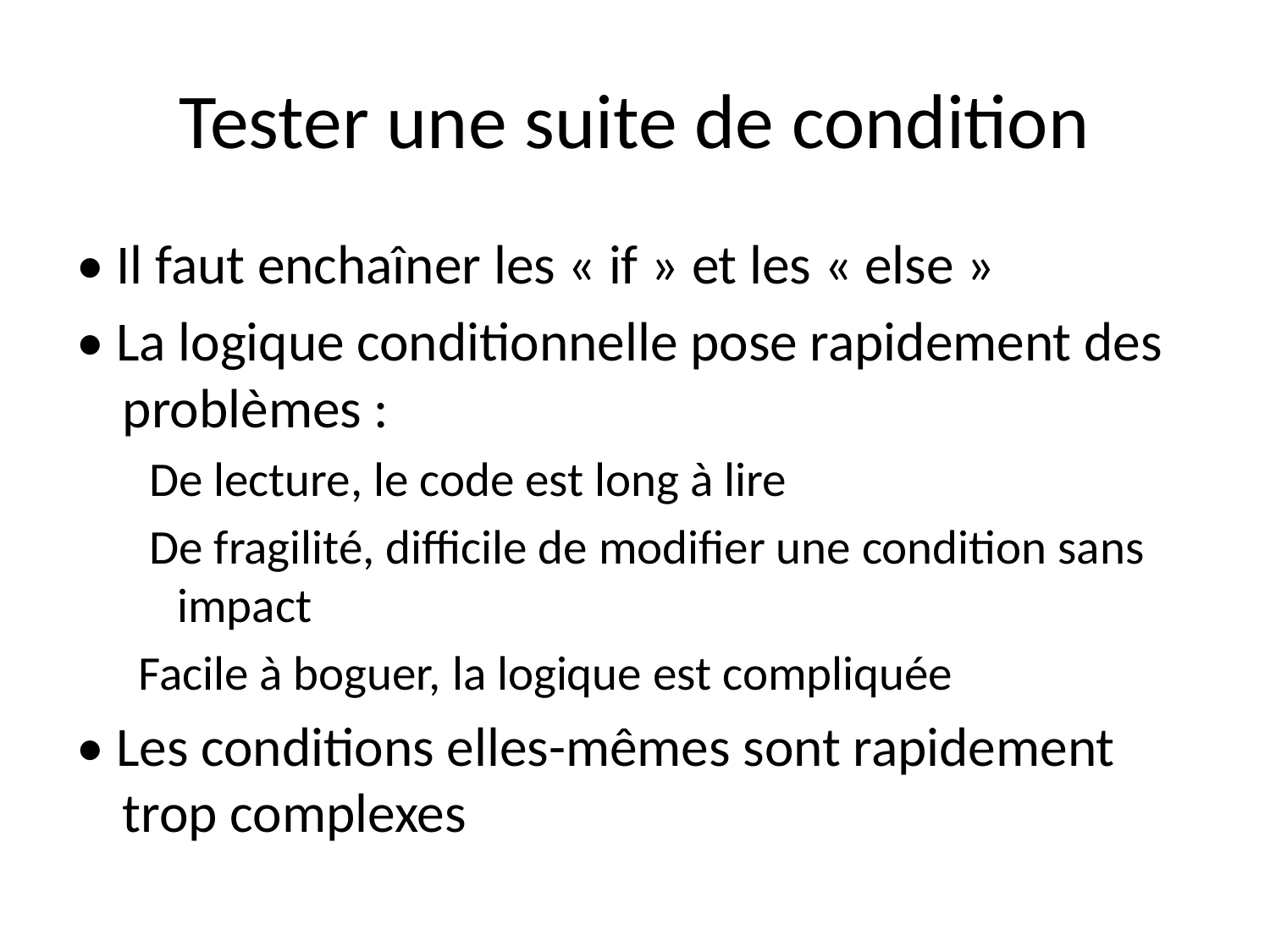

# Tester une suite de condition
• Il faut enchaîner les « if » et les « else »
• La logique conditionnelle pose rapidement des problèmes :
 De lecture, le code est long à lire
 De fragilité, difficile de modifier une condition sans impact
Facile à boguer, la logique est compliquée
• Les conditions elles-mêmes sont rapidement trop complexes